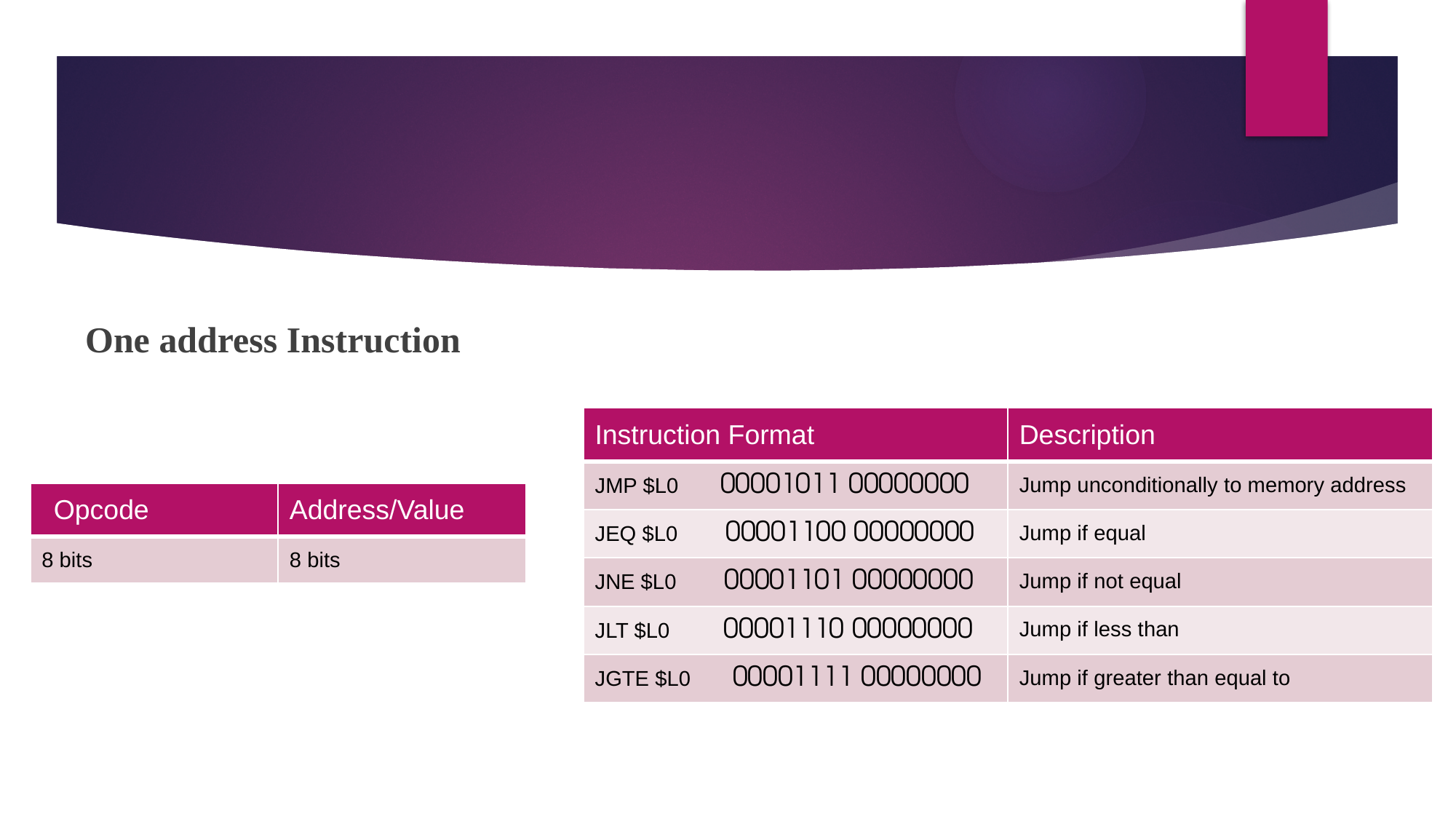

One address Instruction
| Instruction Format | Description |
| --- | --- |
| JMP $L0 00001011 00000000 | Jump unconditionally to memory address |
| JEQ $L0 00001100 00000000 | Jump if equal |
| JNE $L0 00001101 00000000 | Jump if not equal |
| JLT $L0 00001110 00000000 | Jump if less than |
| JGTE $L0 00001111 00000000 | Jump if greater than equal to |
| Opcode | Address/Value |
| --- | --- |
| 8 bits | 8 bits |